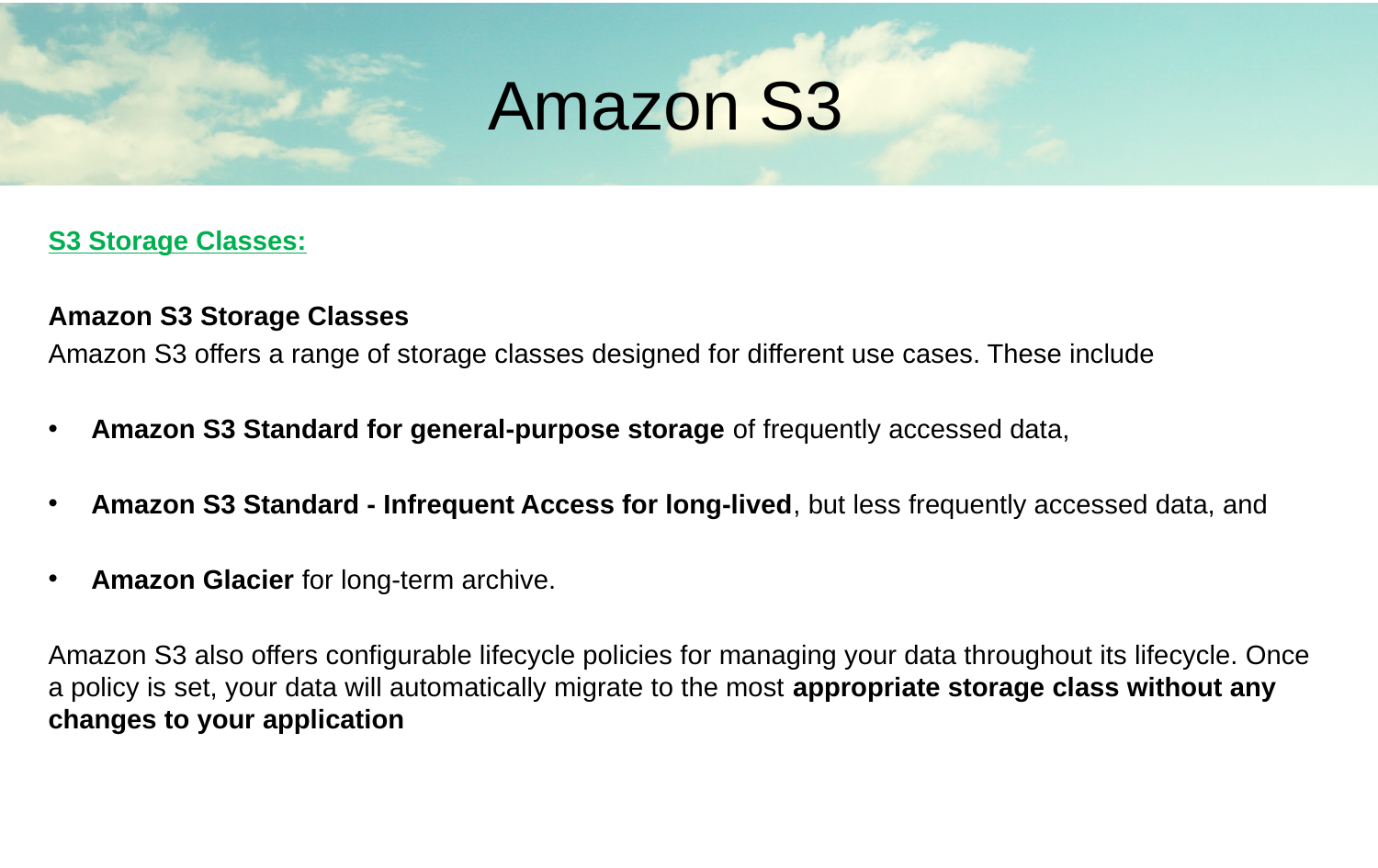

Amazon S3
S3 Storage Classes:

Amazon S3 Storage Classes
Amazon S3 offers a range of storage classes designed for different use cases. These include

Amazon S3 Standard for general-purpose storage of frequently accessed data,

Amazon S3 Standard - Infrequent Access for long-lived, but less frequently accessed data, and

Amazon Glacier for long-term archive.

Amazon S3 also offers configurable lifecycle policies for managing your data throughout its lifecycle. Once a policy is set, your data will automatically migrate to the most appropriate storage class without any changes to your application

#